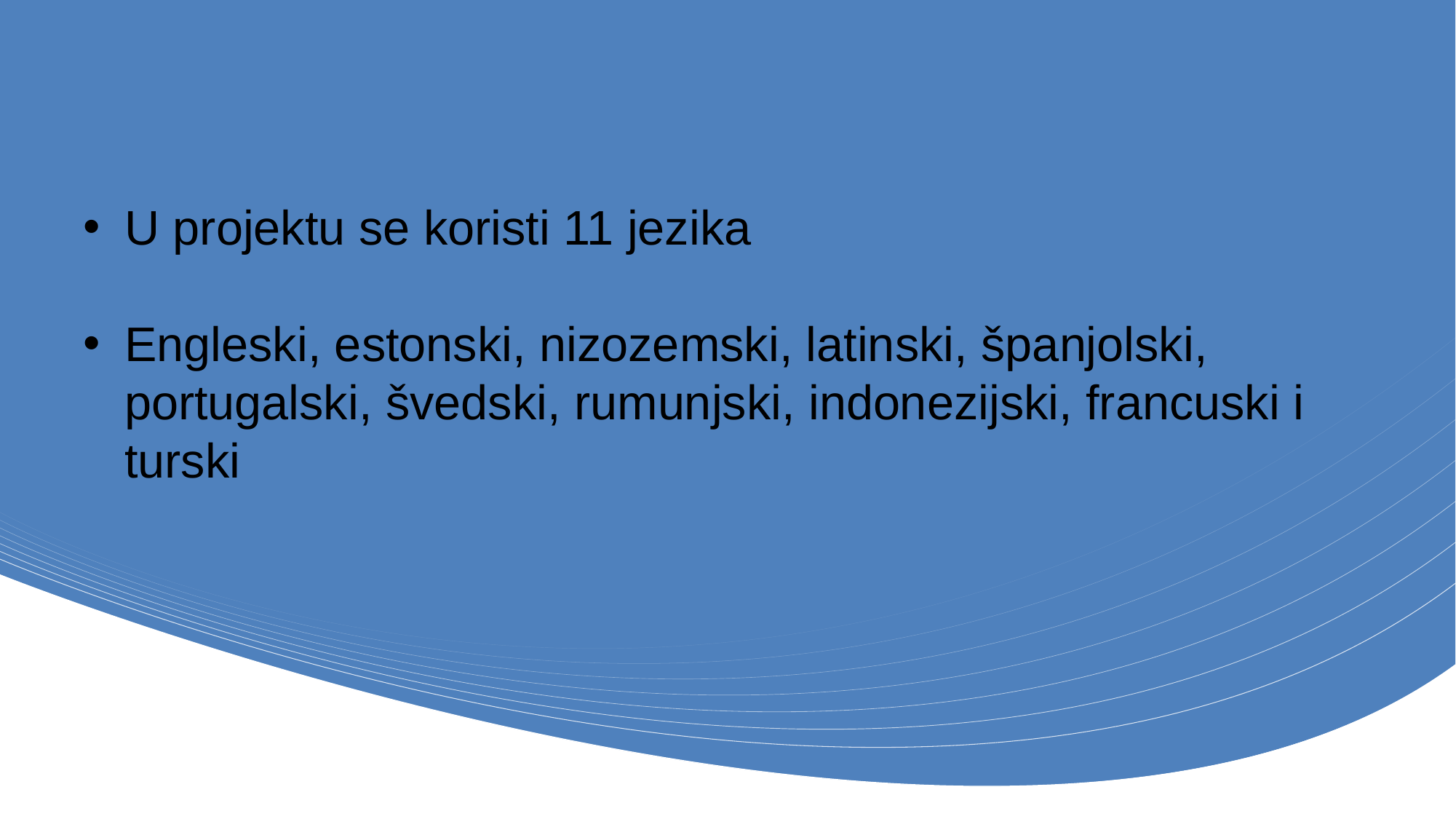

#
U projektu se koristi 11 jezika

Engleski, estonski, nizozemski, latinski, španjolski, portugalski, švedski, rumunjski, indonezijski, francuski i turski